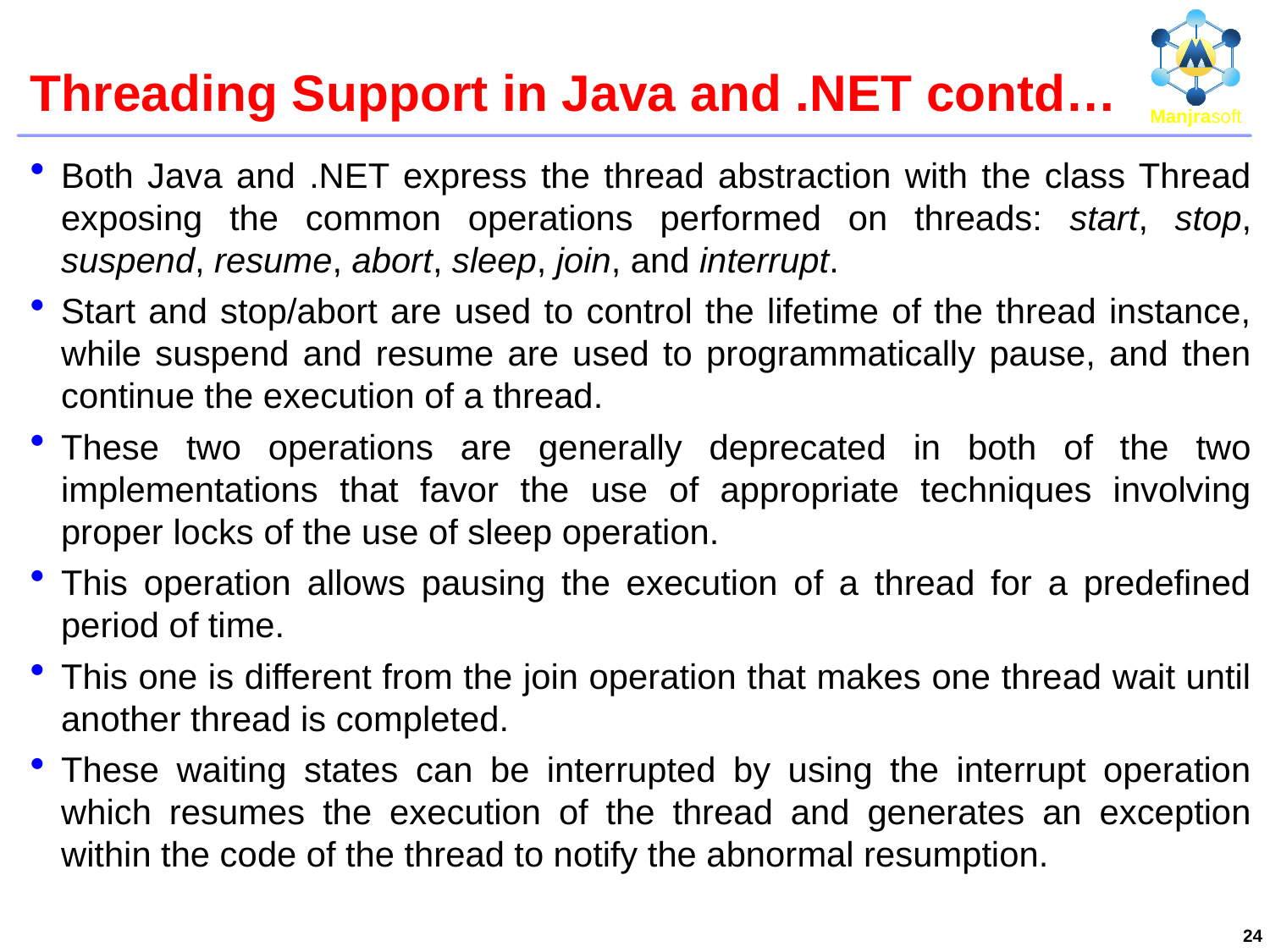

# Threading Support in Java and .NET contd…
Both Java and .NET express the thread abstraction with the class Thread exposing the common operations performed on threads: start, stop, suspend, resume, abort, sleep, join, and interrupt.
Start and stop/abort are used to control the lifetime of the thread instance, while suspend and resume are used to programmatically pause, and then continue the execution of a thread.
These two operations are generally deprecated in both of the two implementations that favor the use of appropriate techniques involving proper locks of the use of sleep operation.
This operation allows pausing the execution of a thread for a predefined period of time.
This one is different from the join operation that makes one thread wait until another thread is completed.
These waiting states can be interrupted by using the interrupt operation which resumes the execution of the thread and generates an exception within the code of the thread to notify the abnormal resumption.
24